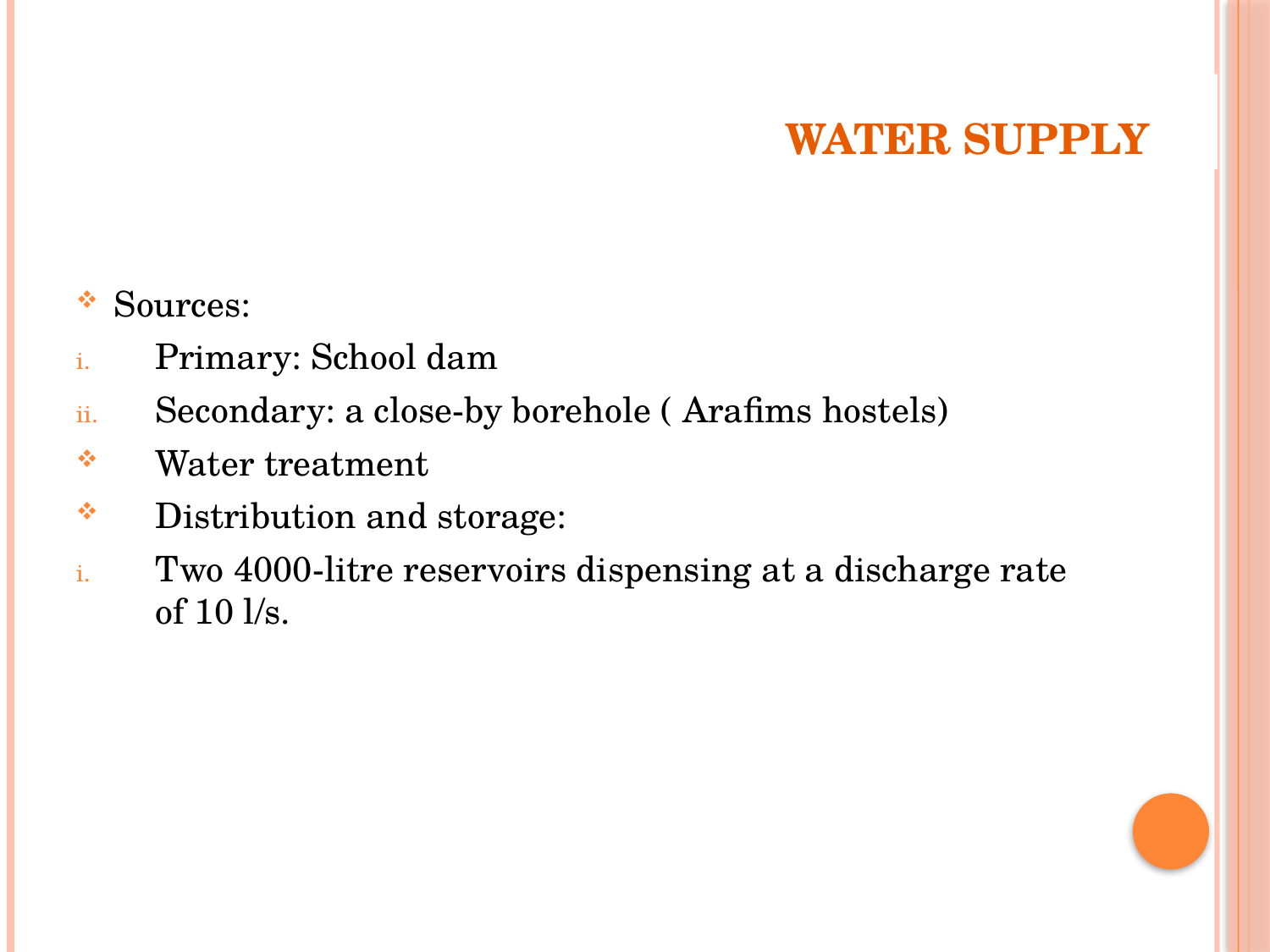

# Water supply

Sources:
Primary: School dam
Secondary: a close-by borehole ( Arafims hostels)
Water treatment
Distribution and storage:
Two 4000-litre reservoirs dispensing at a discharge rate of 10 l/s.